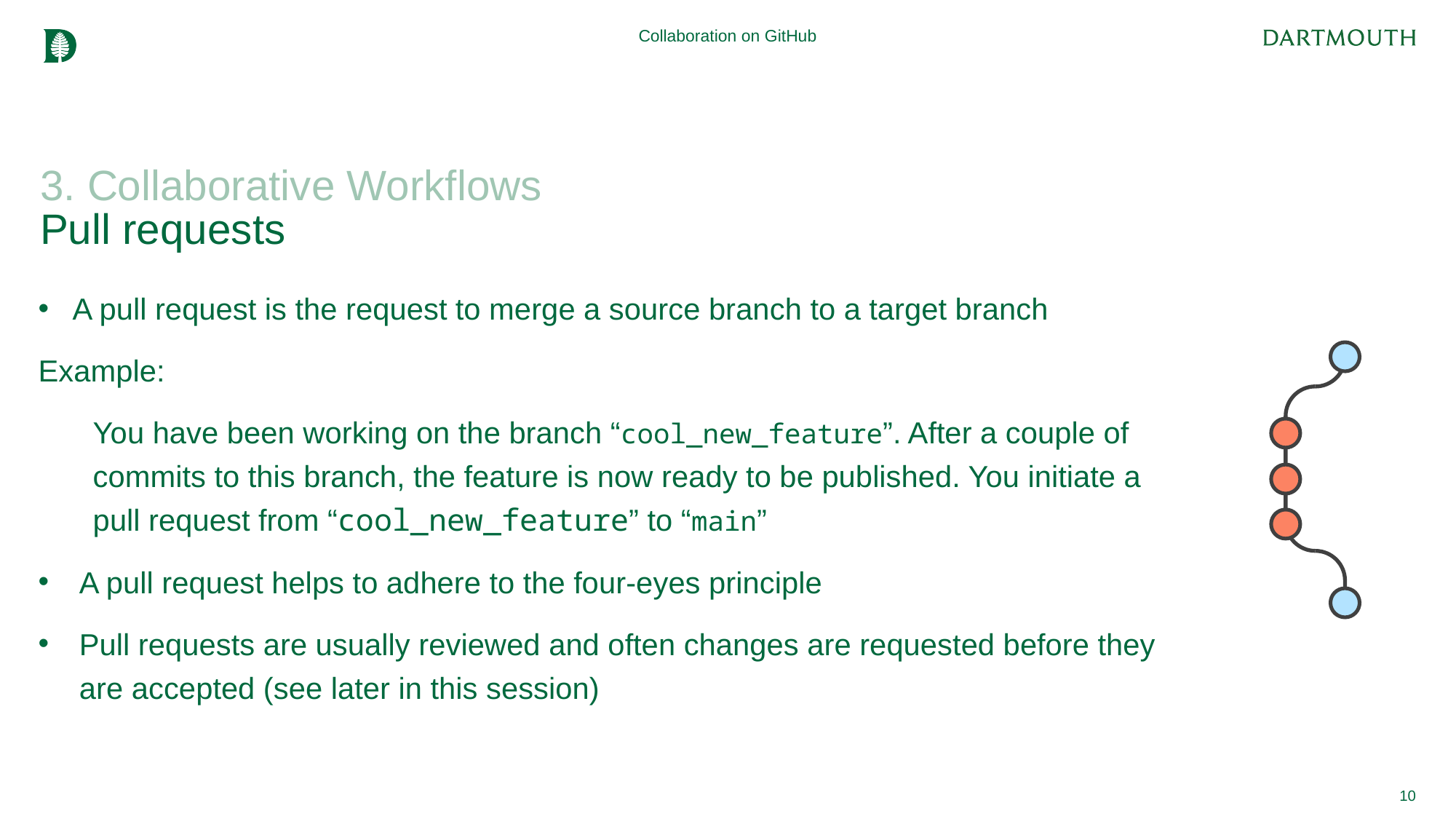

Collaboration on GitHub
# 3. Collaborative Workflows Pull requests
A pull request is the request to merge a source branch to a target branch
Example:
You have been working on the branch “cool_new_feature”. After a couple of commits to this branch, the feature is now ready to be published. You initiate a pull request from “cool_new_feature” to “main”
A pull request helps to adhere to the four-eyes principle
Pull requests are usually reviewed and often changes are requested before they are accepted (see later in this session)

10